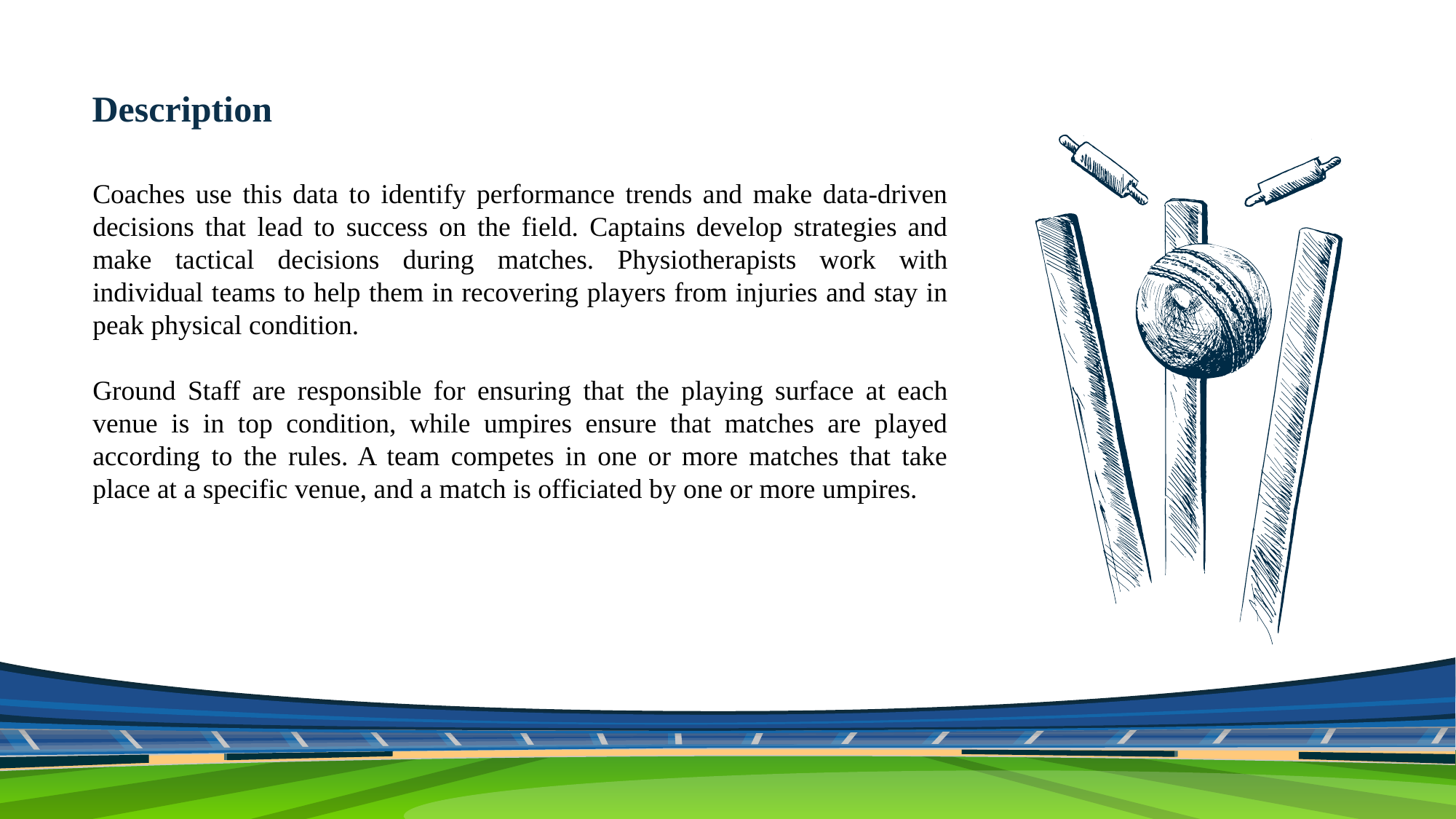

Description

Coaches use this data to identify performance trends and make data-driven decisions that lead to success on the field. Captains develop strategies and make tactical decisions during matches. Physiotherapists work with individual teams to help them in recovering players from injuries and stay in peak physical condition.

Ground Staff are responsible for ensuring that the playing surface at each venue is in top condition, while umpires ensure that matches are played according to the rules. A team competes in one or more matches that take place at a specific venue, and a match is officiated by one or more umpires.